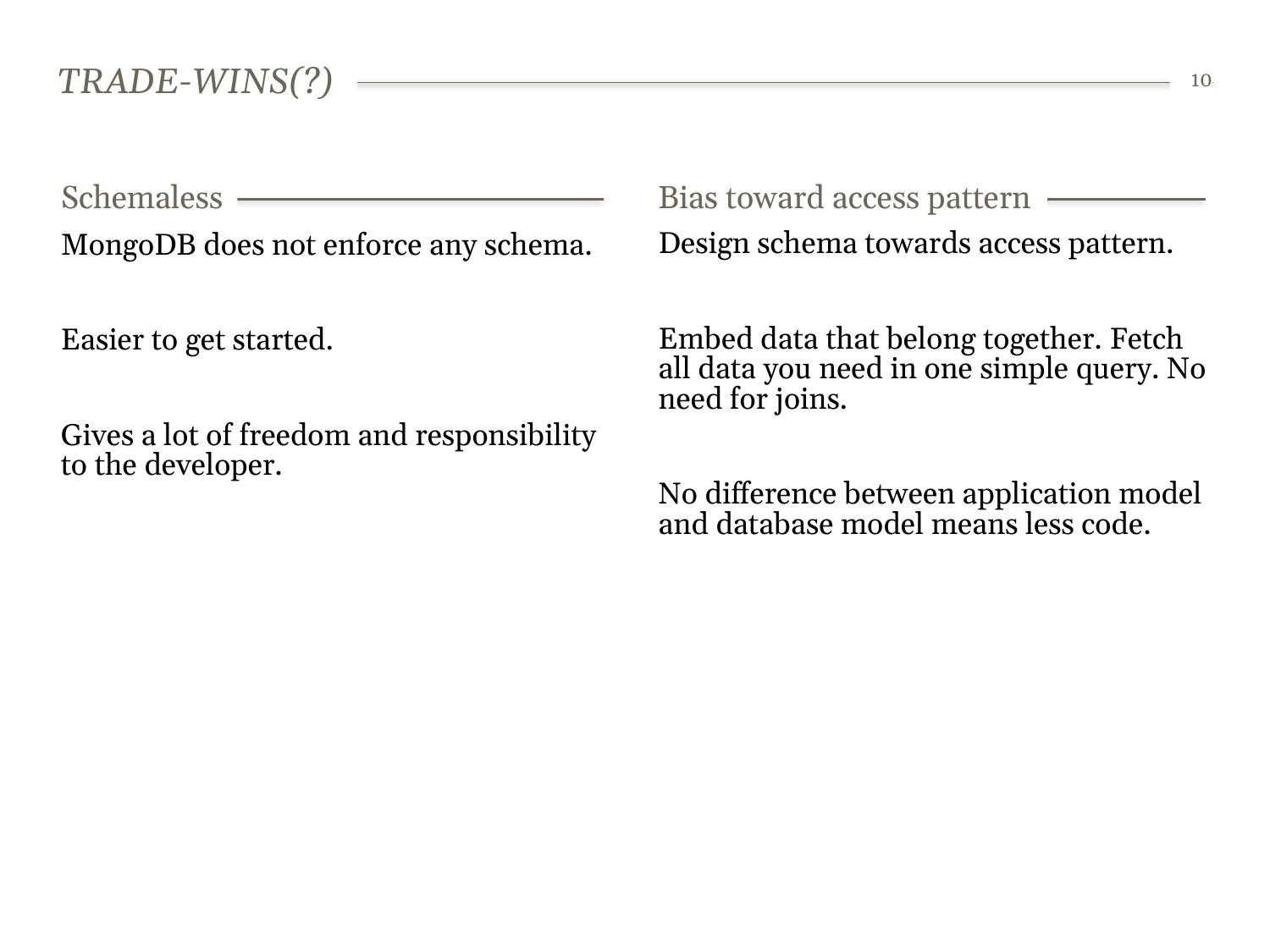

# Trade-Wins(?)
10
Schemaless
Bias toward access pattern
Design schema towards access pattern.

Embed data that belong together. Fetch all data you need in one simple query. No need for joins.

No difference between application model and database model means less code.
MongoDB does not enforce any schema.

Easier to get started.

Gives a lot of freedom and responsibility to the developer.